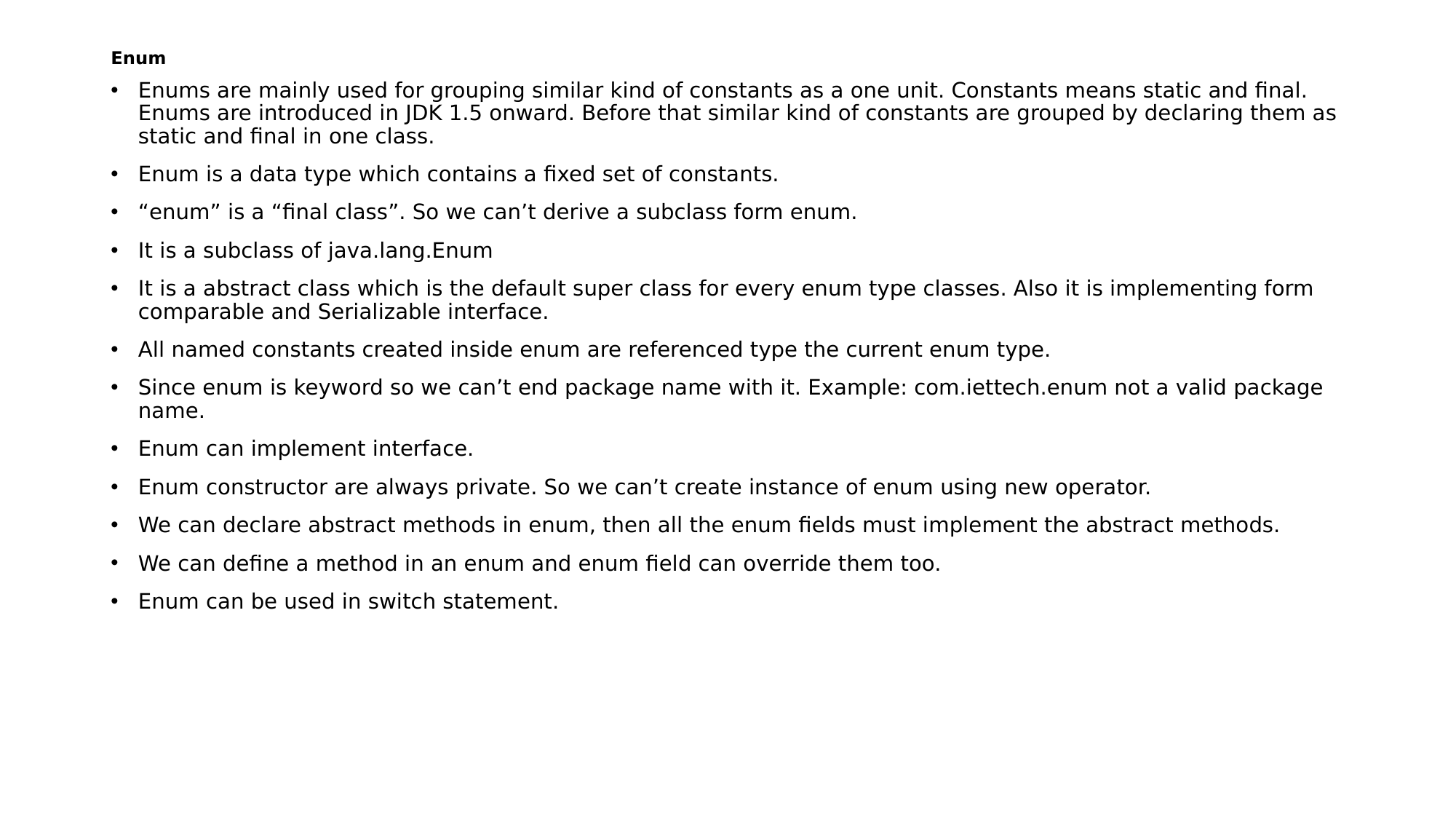

# Enum
Enums are mainly used for grouping similar kind of constants as a one unit. Constants means static and final. Enums are introduced in JDK 1.5 onward. Before that similar kind of constants are grouped by declaring them as static and final in one class.
Enum is a data type which contains a fixed set of constants.
“enum” is a “final class”. So we can’t derive a subclass form enum.
It is a subclass of java.lang.Enum
It is a abstract class which is the default super class for every enum type classes. Also it is implementing form comparable and Serializable interface.
All named constants created inside enum are referenced type the current enum type.
Since enum is keyword so we can’t end package name with it. Example: com.iettech.enum not a valid package name.
Enum can implement interface.
Enum constructor are always private. So we can’t create instance of enum using new operator.
We can declare abstract methods in enum, then all the enum fields must implement the abstract methods.
We can define a method in an enum and enum field can override them too.
Enum can be used in switch statement.